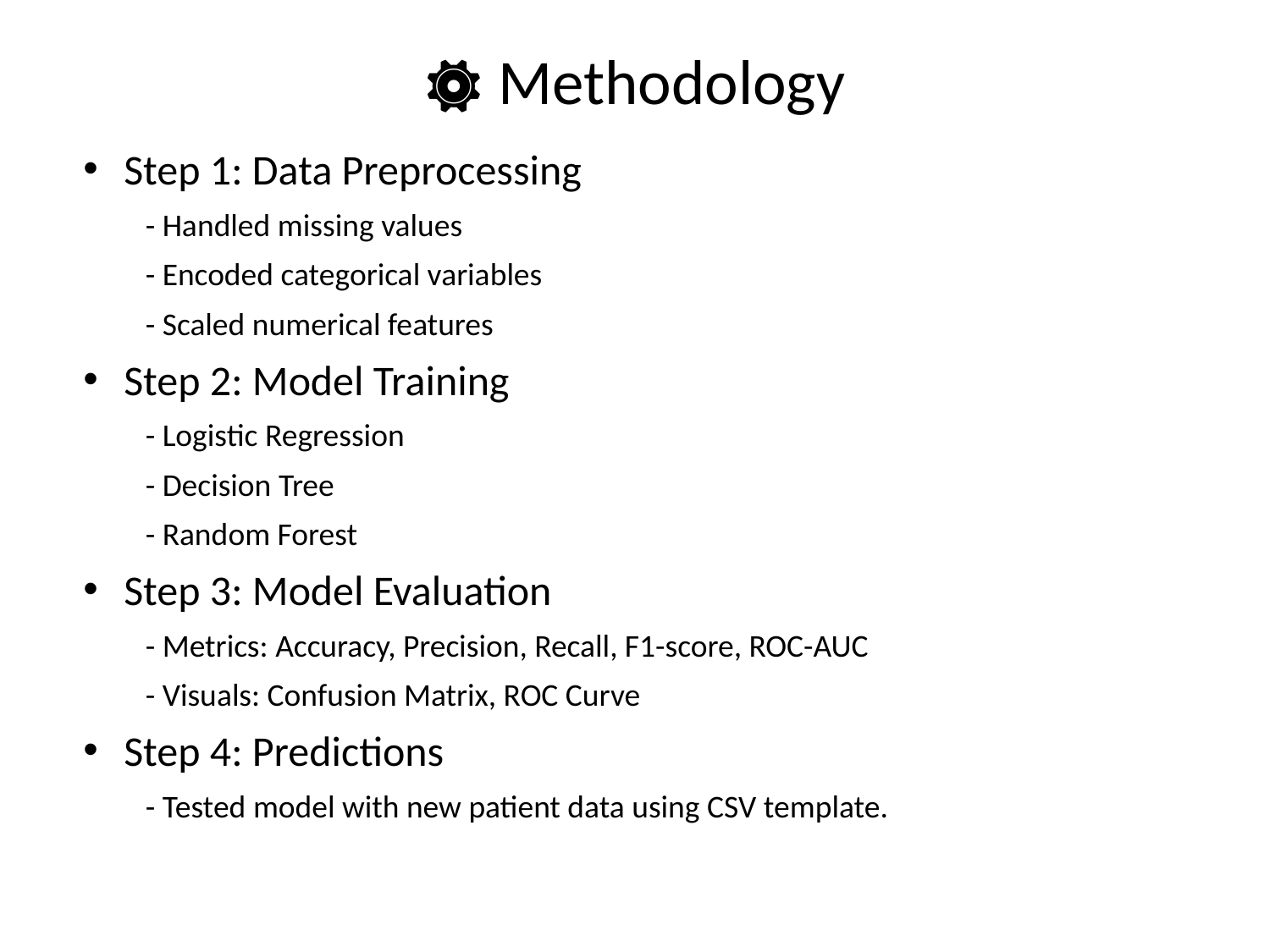

# ⚙️ Methodology
Step 1: Data Preprocessing
   - Handled missing values
   - Encoded categorical variables
   - Scaled numerical features
Step 2: Model Training
   - Logistic Regression
   - Decision Tree
   - Random Forest
Step 3: Model Evaluation
   - Metrics: Accuracy, Precision, Recall, F1-score, ROC-AUC
   - Visuals: Confusion Matrix, ROC Curve
Step 4: Predictions
   - Tested model with new patient data using CSV template.